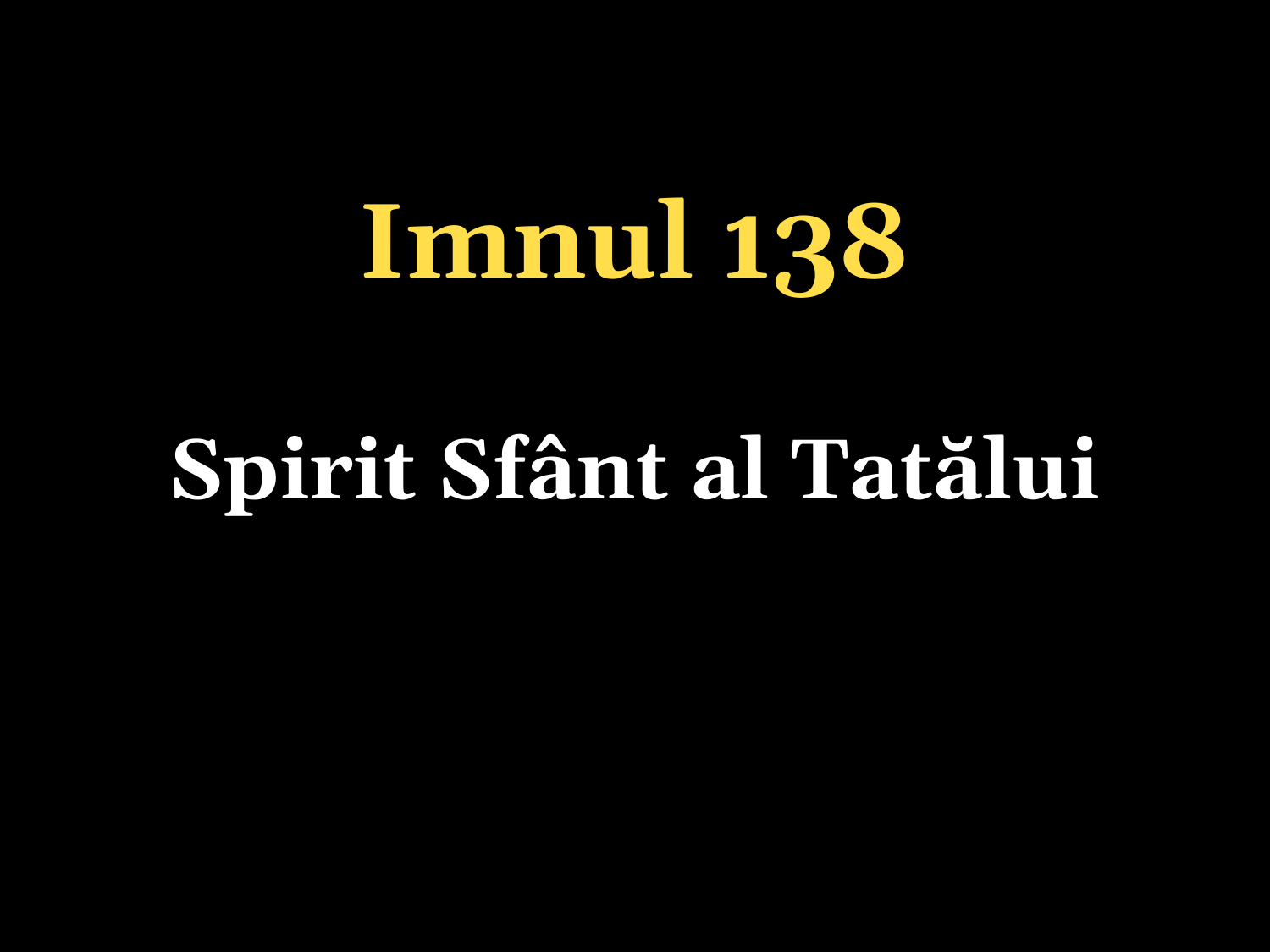

Imnul 138

Spirit Sfânt al Tatălui
131/920